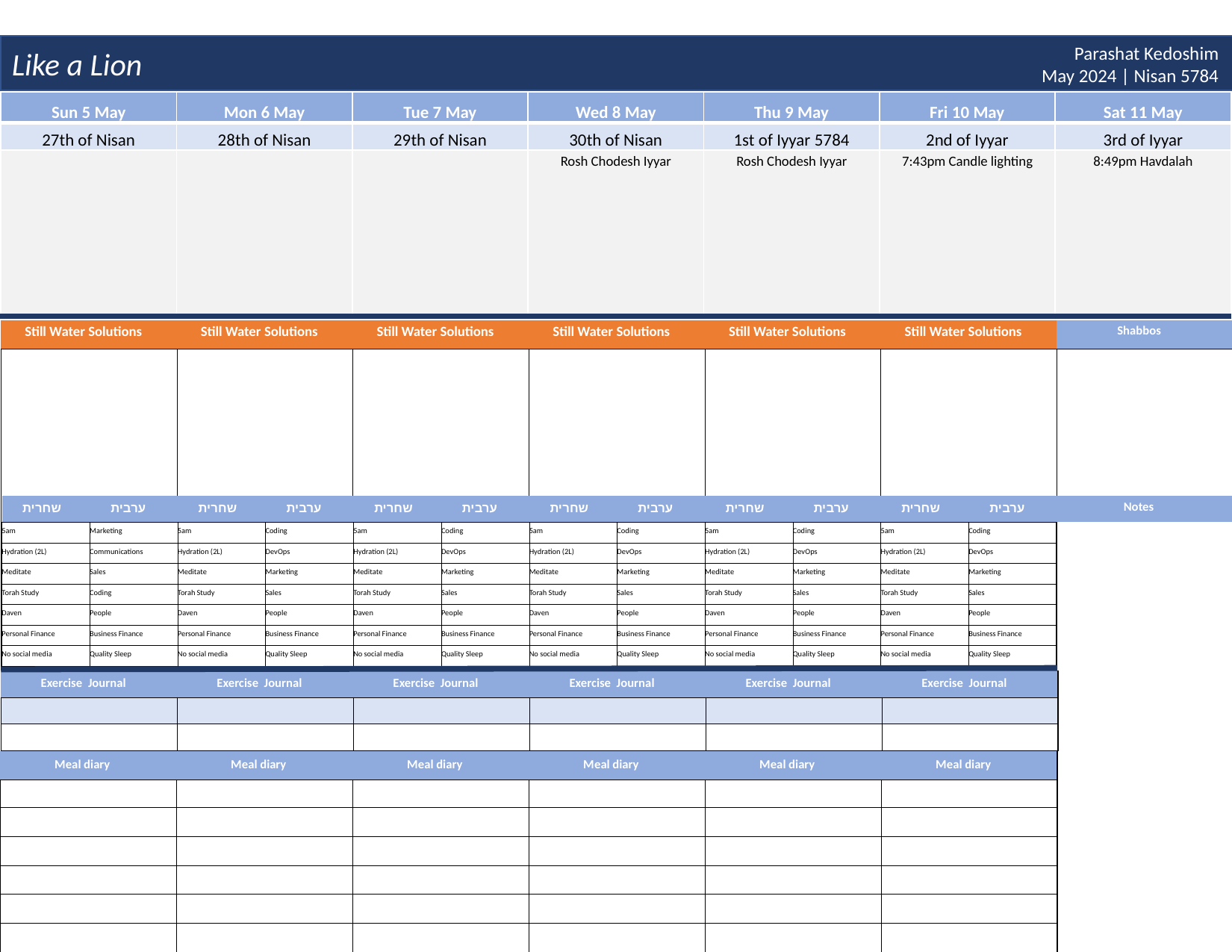

Like a Lion
Parashat Kedoshim
May 2024 | Nisan 5784

| Sun 5 May | Mon 6 May | Tue 7 May | Wed 8 May | Thu 9 May | Fri 10 May | Sat 11 May |
| --- | --- | --- | --- | --- | --- | --- |
| 27th of Nisan | 28th of Nisan | 29th of Nisan | 30th of Nisan | 1st of Iyyar 5784 | 2nd of Iyyar | 3rd of Iyyar |
|  |  |  | Rosh Chodesh Iyyar | Rosh Chodesh Iyyar | 7:43pm Candle lighting | 8:49pm Havdalah |
| Still Water Solutions | Still Water Solutions | Still Water Solutions | Still Water Solutions | Still Water Solutions | Still Water Solutions | Shabbos |
| --- | --- | --- | --- | --- | --- | --- |
|  |  |  |  |  |  |  |
| שחרית | ערבית | שחרית | ערבית | שחרית | ערבית | שחרית | ערבית | שחרית | ערבית | שחרית | ערבית | Notes |  |
| --- | --- | --- | --- | --- | --- | --- | --- | --- | --- | --- | --- | --- | --- |
| 5am | Marketing | 5am | Coding | 5am | Coding | 5am | Coding | 5am | Coding | 5am | Coding |  |  |
| Hydration (2L) | Communications | Hydration (2L) | DevOps | Hydration (2L) | DevOps | Hydration (2L) | DevOps | Hydration (2L) | DevOps | Hydration (2L) | DevOps |  |  |
| Meditate | Sales | Meditate | Marketing | Meditate | Marketing | Meditate | Marketing | Meditate | Marketing | Meditate | Marketing |  |  |
| Torah Study | Coding | Torah Study | Sales | Torah Study | Sales | Torah Study | Sales | Torah Study | Sales | Torah Study | Sales |  |  |
| Daven | People | Daven | People | Daven | People | Daven | People | Daven | People | Daven | People |  |  |
| Personal Finance | Business Finance | Personal Finance | Business Finance | Personal Finance | Business Finance | Personal Finance | Business Finance | Personal Finance | Business Finance | Personal Finance | Business Finance |  |  |
| No social media | Quality Sleep | No social media | Quality Sleep | No social media | Quality Sleep | No social media | Quality Sleep | No social media | Quality Sleep | No social media | Quality Sleep |  |  |
| Exercise Journal | Exercise Journal | Exercise Journal | Exercise Journal | Exercise Journal | Exercise Journal |
| --- | --- | --- | --- | --- | --- |
|  |  |  |  |  |  |
|  |  |  |  |  |  |
| Meal diary | Meal diary | Meal diary | Meal diary | Meal diary | Meal diary |
| --- | --- | --- | --- | --- | --- |
|  |  |  |  |  |  |
|  |  |  |  |  |  |
|  |  |  |  |  |  |
|  |  |  |  |  |  |
|  |  |  |  |  |  |
|  |  |  |  |  |  |